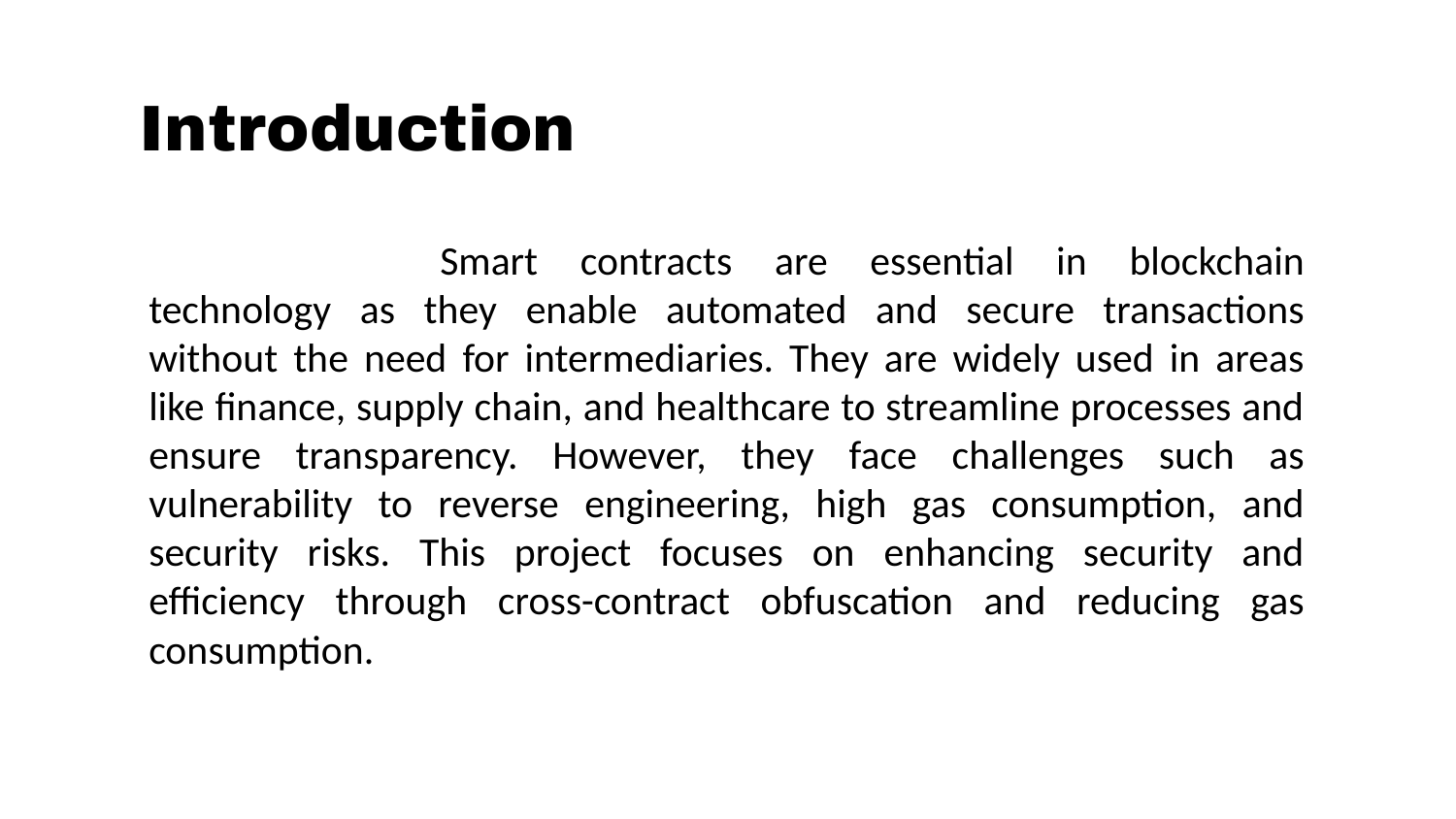

# Introduction

			Smart contracts are essential in blockchain technology as they enable automated and secure transactions without the need for intermediaries. They are widely used in areas like finance, supply chain, and healthcare to streamline processes and ensure transparency. However, they face challenges such as vulnerability to reverse engineering, high gas consumption, and security risks. This project focuses on enhancing security and efficiency through cross-contract obfuscation and reducing gas consumption.